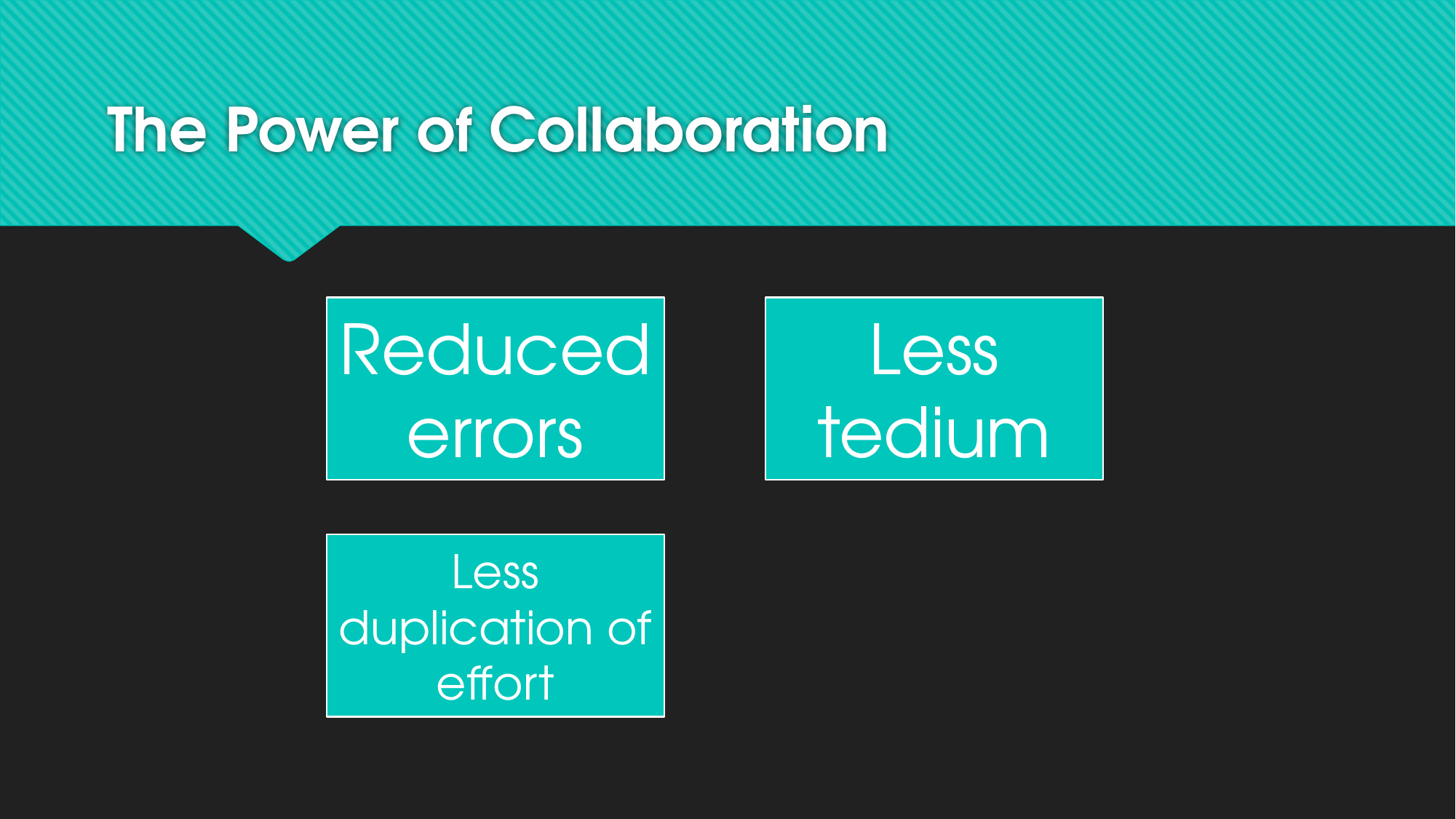

# The Power of Collaboration
Reduced errors
Less tedium
Less duplication of effort